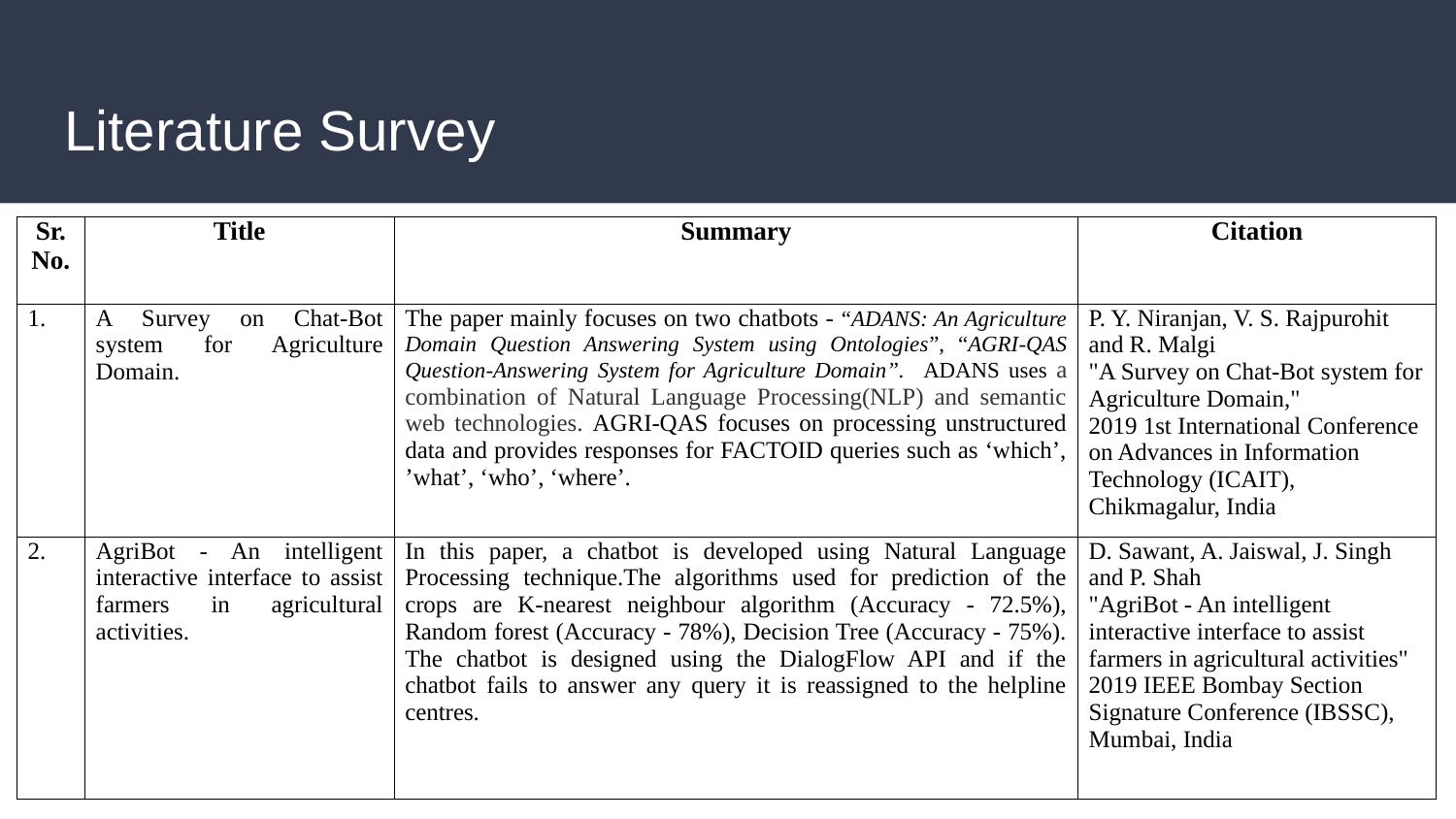

# Literature Survey

| Sr. No. | Title | Summary | Citation |
| --- | --- | --- | --- |
| 1. | A Survey on Chat-Bot system for Agriculture Domain. | The paper mainly focuses on two chatbots - “ADANS: An Agriculture Domain Question Answering System using Ontologies”, “AGRI-QAS Question-Answering System for Agriculture Domain”. ADANS uses a combination of Natural Language Processing(NLP) and semantic web technologies. AGRI-QAS focuses on processing unstructured data and provides responses for FACTOID queries such as ‘which’, ’what’, ‘who’, ‘where’. | P. Y. Niranjan, V. S. Rajpurohit and R. Malgi "A Survey on Chat-Bot system for Agriculture Domain," 2019 1st International Conference on Advances in Information Technology (ICAIT), Chikmagalur, India |
| 2. | AgriBot - An intelligent interactive interface to assist farmers in agricultural activities. | In this paper, a chatbot is developed using Natural Language Processing technique.The algorithms used for prediction of the crops are K-nearest neighbour algorithm (Accuracy - 72.5%), Random forest (Accuracy - 78%), Decision Tree (Accuracy - 75%). The chatbot is designed using the DialogFlow API and if the chatbot fails to answer any query it is reassigned to the helpline centres. | D. Sawant, A. Jaiswal, J. Singh and P. Shah "AgriBot - An intelligent interactive interface to assist farmers in agricultural activities" 2019 IEEE Bombay Section Signature Conference (IBSSC), Mumbai, India |